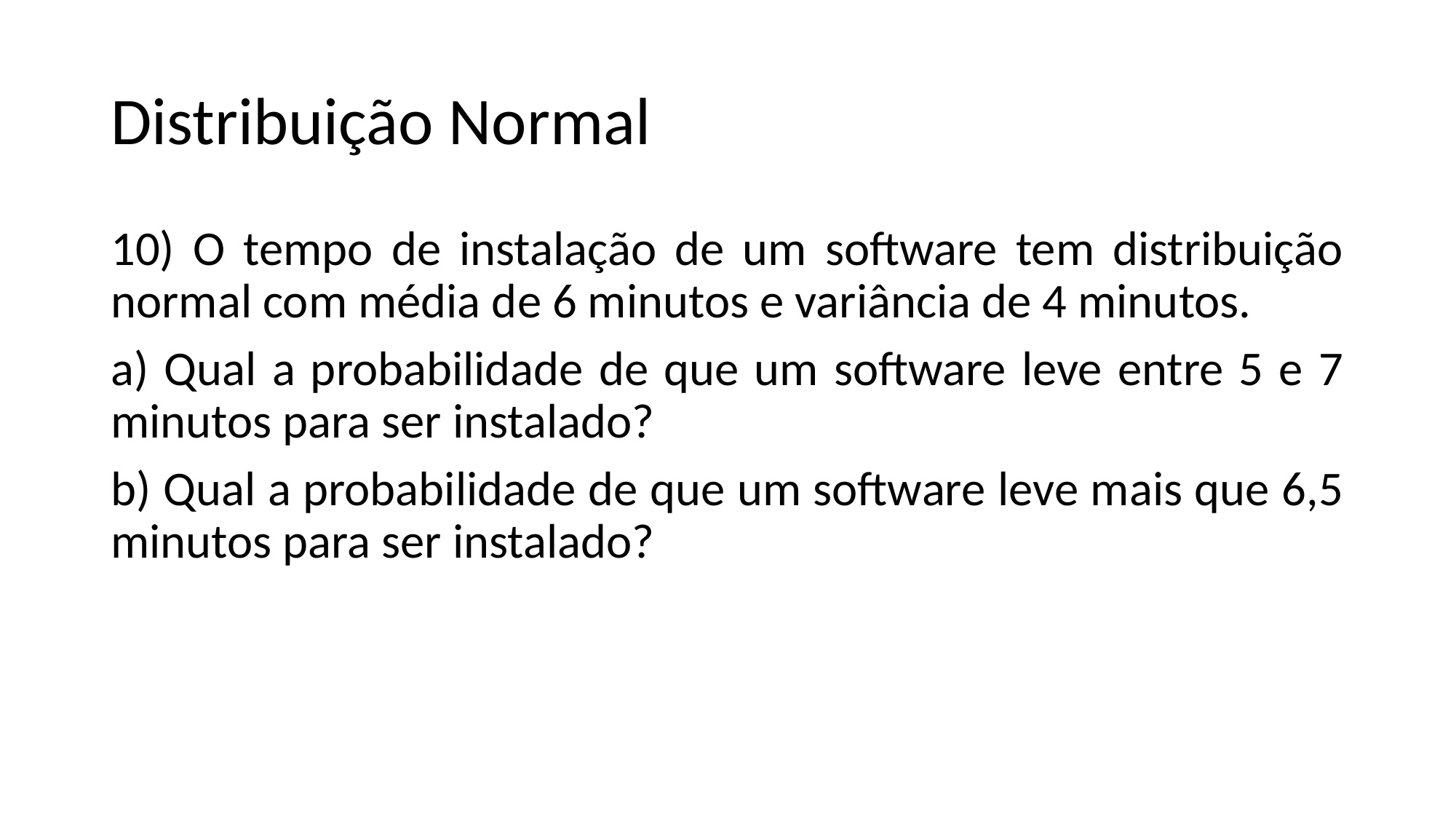

# Distribuição Normal
10) O tempo de instalação de um software tem distribuição normal com média de 6 minutos e variância de 4 minutos.
a) Qual a probabilidade de que um software leve entre 5 e 7 minutos para ser instalado?
b) Qual a probabilidade de que um software leve mais que 6,5 minutos para ser instalado?